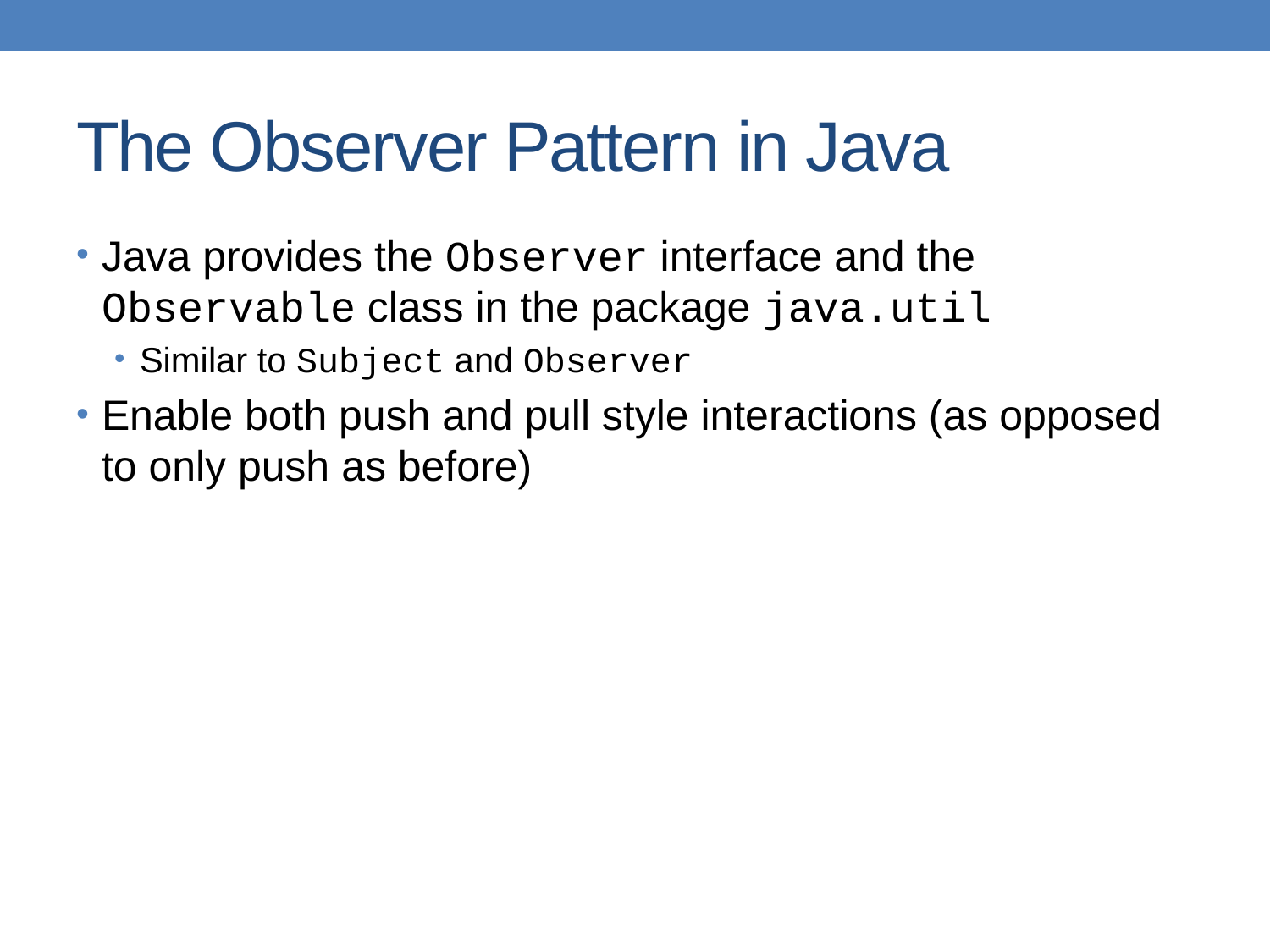

29
# The Observer Pattern in Java
Java provides the Observer interface and the Observable class in the package java.util
Similar to Subject and Observer
Enable both push and pull style interactions (as opposed to only push as before)